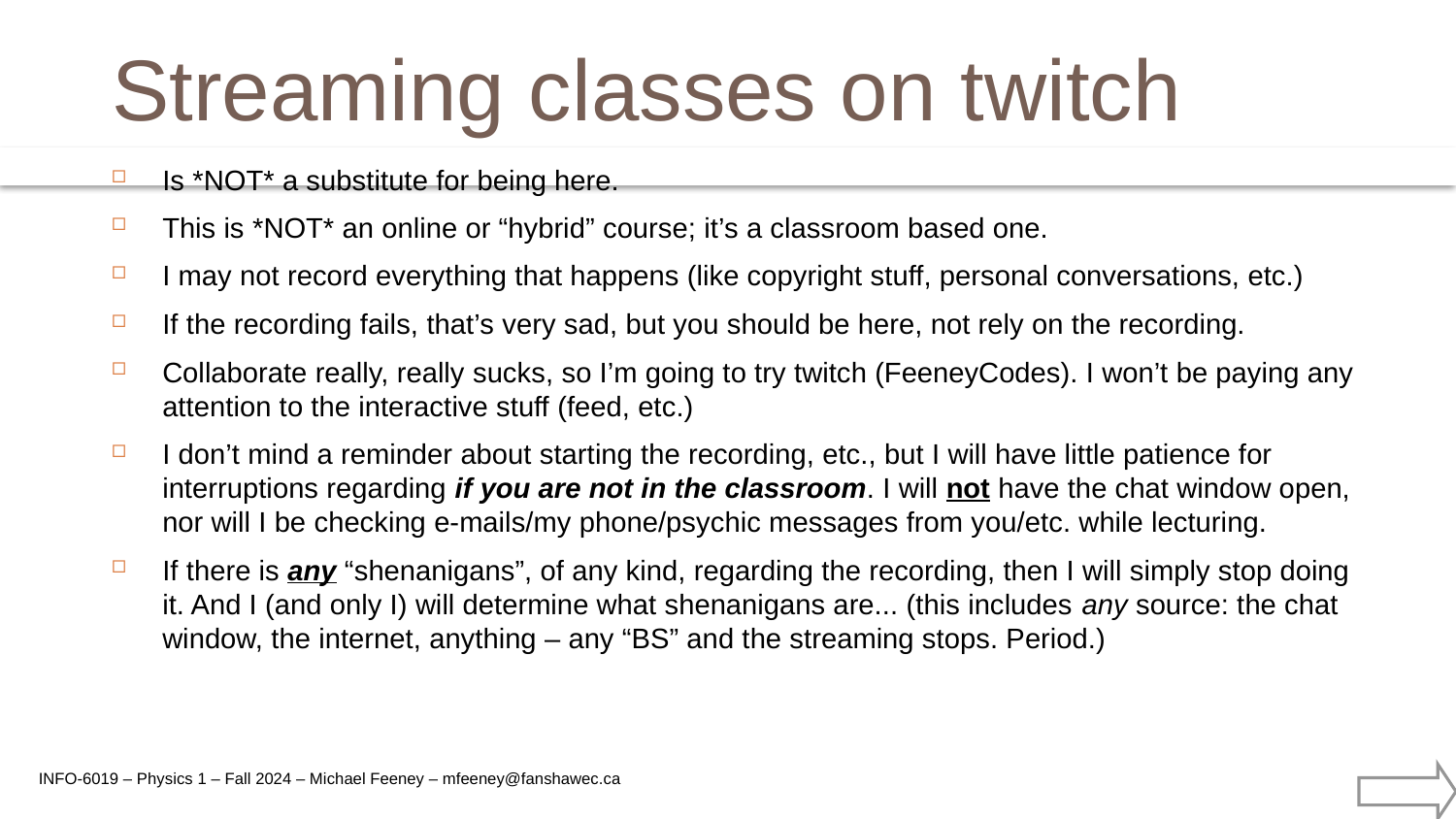

# Streaming classes on twitch
Is *NOT* a substitute for being here.
This is *NOT* an online or “hybrid” course; it’s a classroom based one.
I may not record everything that happens (like copyright stuff, personal conversations, etc.)
If the recording fails, that’s very sad, but you should be here, not rely on the recording.
Collaborate really, really sucks, so I’m going to try twitch (FeeneyCodes). I won’t be paying any attention to the interactive stuff (feed, etc.)
I don’t mind a reminder about starting the recording, etc., but I will have little patience for interruptions regarding if you are not in the classroom. I will not have the chat window open, nor will I be checking e-mails/my phone/psychic messages from you/etc. while lecturing.
If there is any “shenanigans”, of any kind, regarding the recording, then I will simply stop doing it. And I (and only I) will determine what shenanigans are... (this includes any source: the chat window, the internet, anything – any “BS” and the streaming stops. Period.)